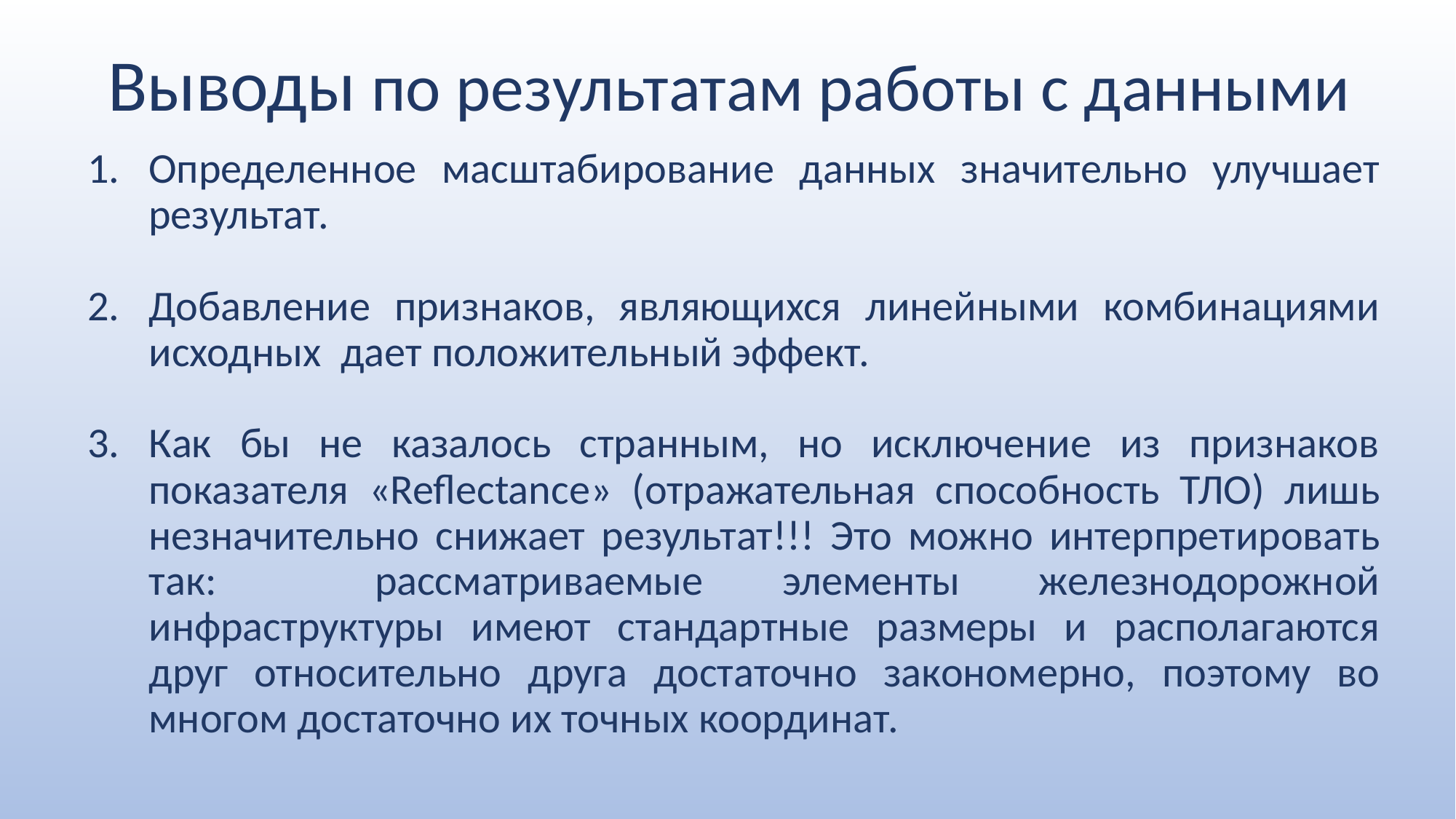

# Выводы по результатам работы с данными

Определенное масштабирование данных значительно улучшает результат.

Добавление признаков, являющихся линейными комбинациями исходных  дает положительный эффект.

Как бы не казалось странным, но исключение из признаков показателя «Reflectance» (отражательная способность ТЛО) лишь незначительно снижает результат!!! Это можно интерпретировать так:  рассматриваемые элементы железнодорожной инфраструктуры имеют стандартные размеры и располагаются друг относительно друга достаточно закономерно, поэтому во многом достаточно их точных координат.